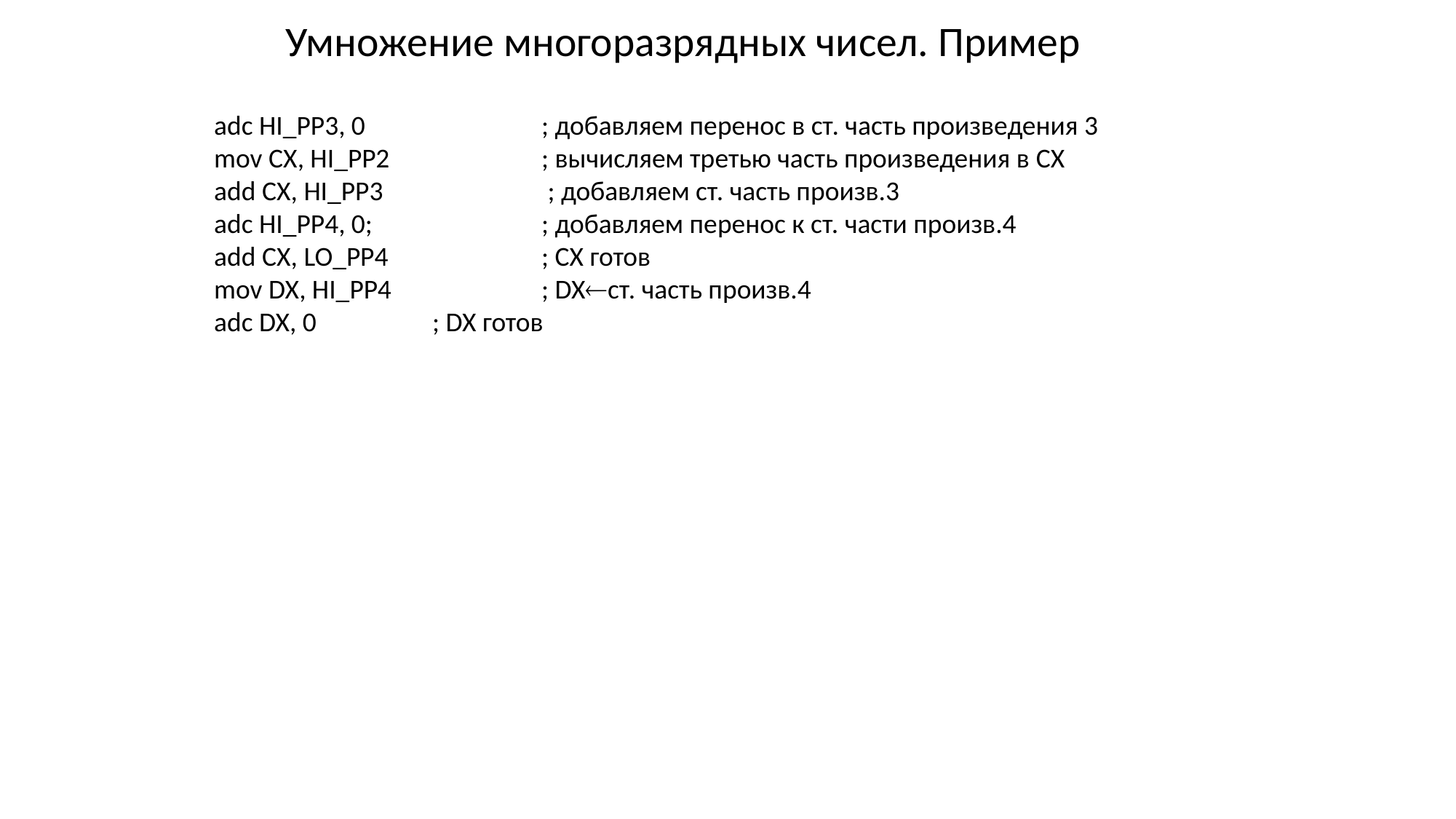

# Умножение многоразрядных чисел. Пример
adc HI_PP3, 0		; добавляем перенос в ст. часть произведения 3
mov CX, HI_PP2		; вычисляем третью часть произведения в CX
add CX, HI_PP3		 ; добавляем ст. часть произв.3
adc HI_PP4, 0;		; добавляем перенос к ст. части произв.4
add CX, LO_PP4		; CX готов
mov DX, HI_PP4		; DX←ст. часть произв.4
adc DX, 0		; DX готов